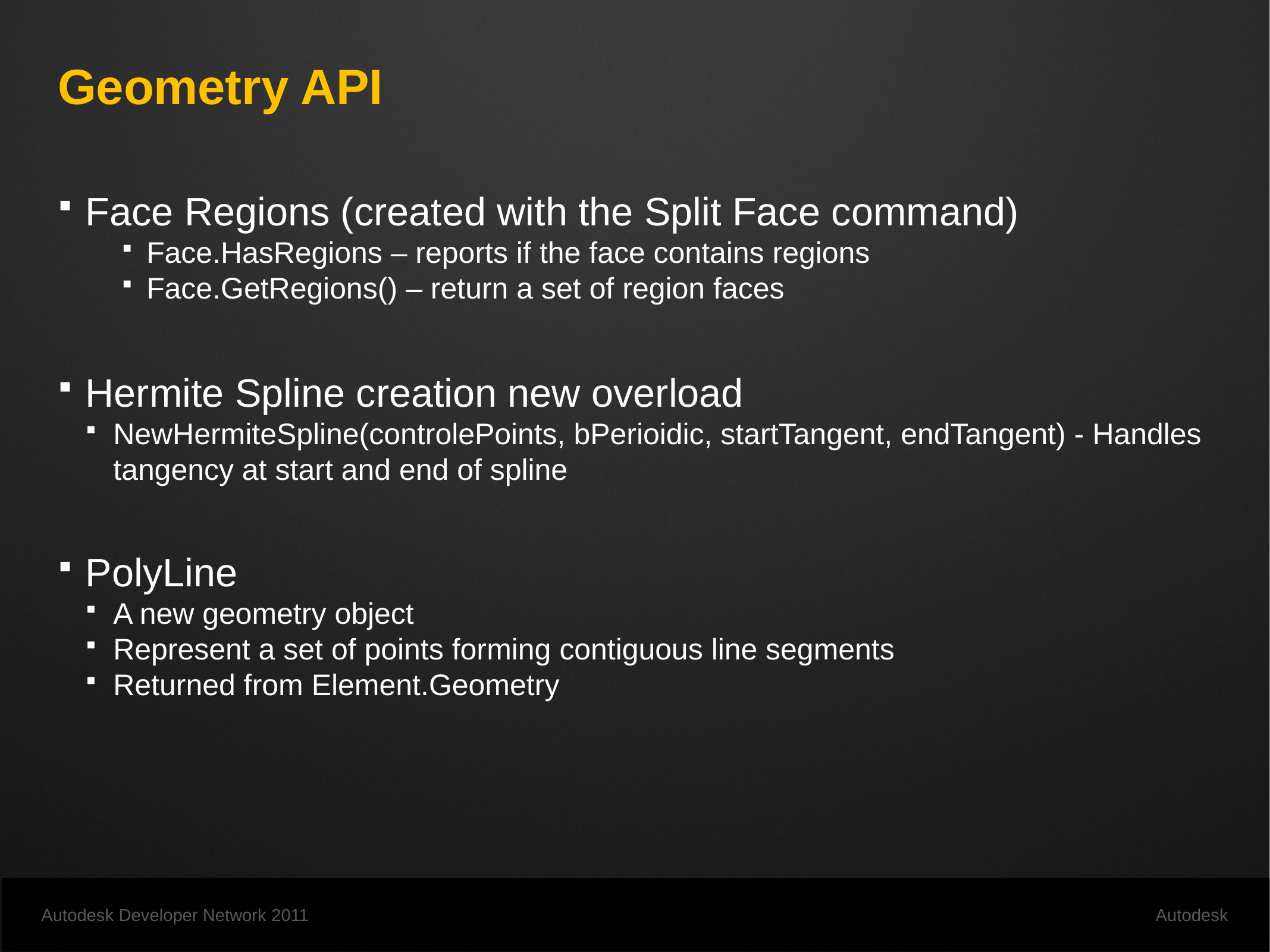

# Geometry API
Face Regions (created with the Split Face command)
Face.HasRegions – reports if the face contains regions
Face.GetRegions() – return a set of region faces

Hermite Spline creation new overload
NewHermiteSpline(controlePoints, bPerioidic, startTangent, endTangent) - Handles tangency at start and end of spline

PolyLine
A new geometry object
Represent a set of points forming contiguous line segments
Returned from Element.Geometry